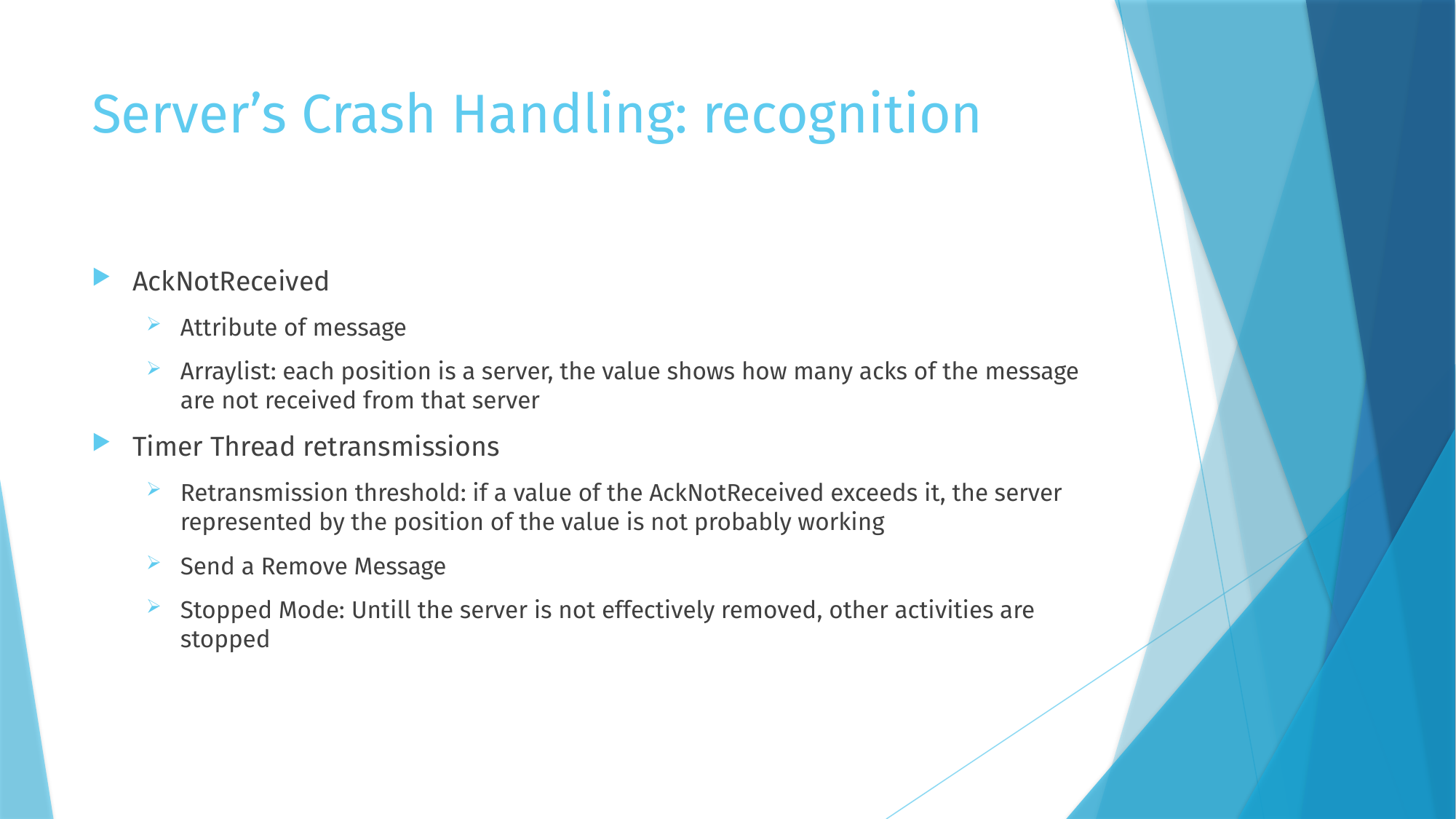

# Server’s Crash Handling: recognition
AckNotReceived
Attribute of message
Arraylist: each position is a server, the value shows how many acks of the message are not received from that server
Timer Thread retransmissions
Retransmission threshold: if a value of the AckNotReceived exceeds it, the server represented by the position of the value is not probably working
Send a Remove Message
Stopped Mode: Untill the server is not effectively removed, other activities are stopped